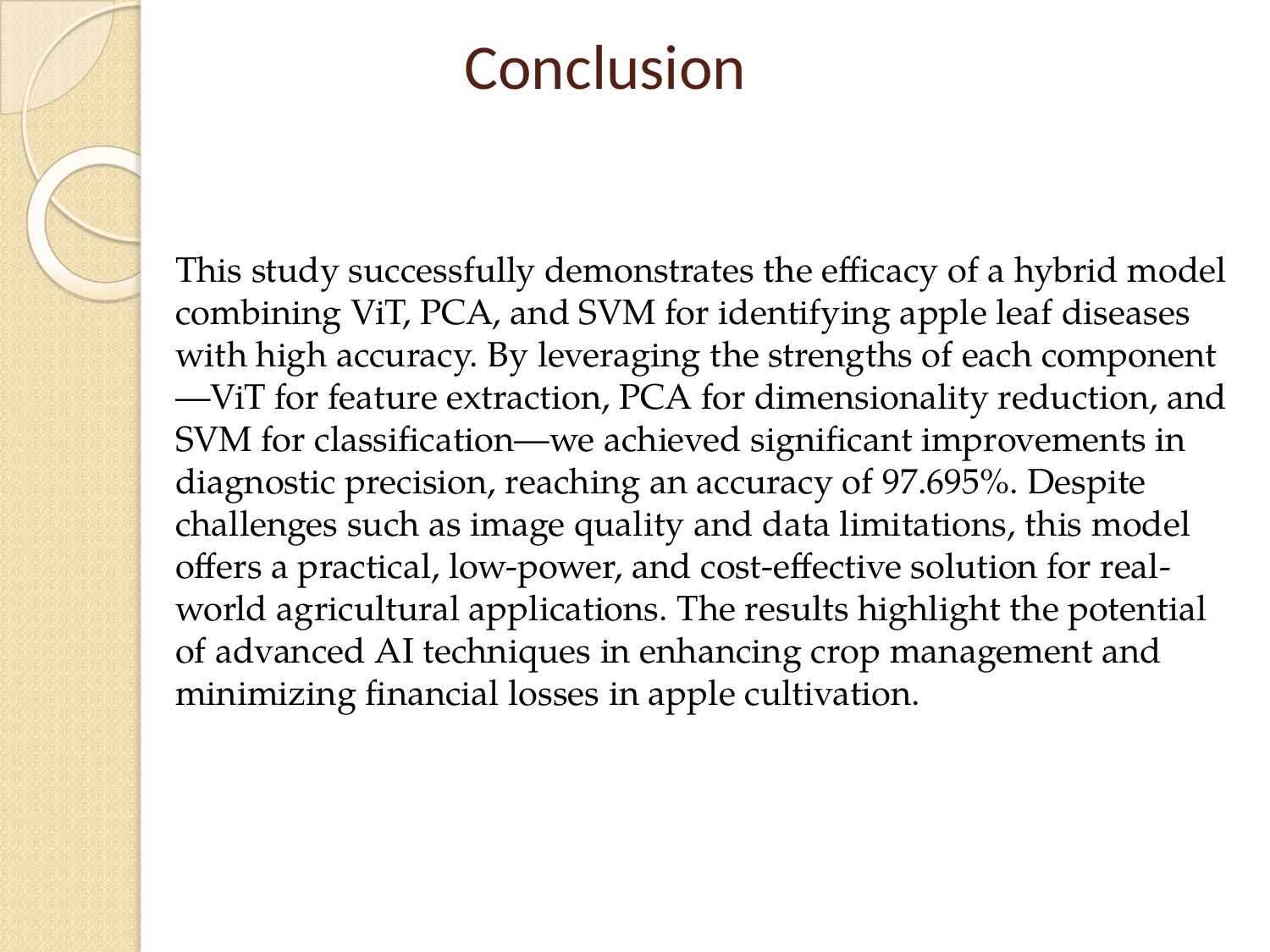

# Conclusion

This study successfully demonstrates the efficacy of a hybrid model combining ViT, PCA, and SVM for identifying apple leaf diseases with high accuracy. By leveraging the strengths of each component—ViT for feature extraction, PCA for dimensionality reduction, and SVM for classification—we achieved significant improvements in diagnostic precision, reaching an accuracy of 97.695%. Despite challenges such as image quality and data limitations, this model offers a practical, low-power, and cost-effective solution for real-world agricultural applications. The results highlight the potential of advanced AI techniques in enhancing crop management and minimizing financial losses in apple cultivation.